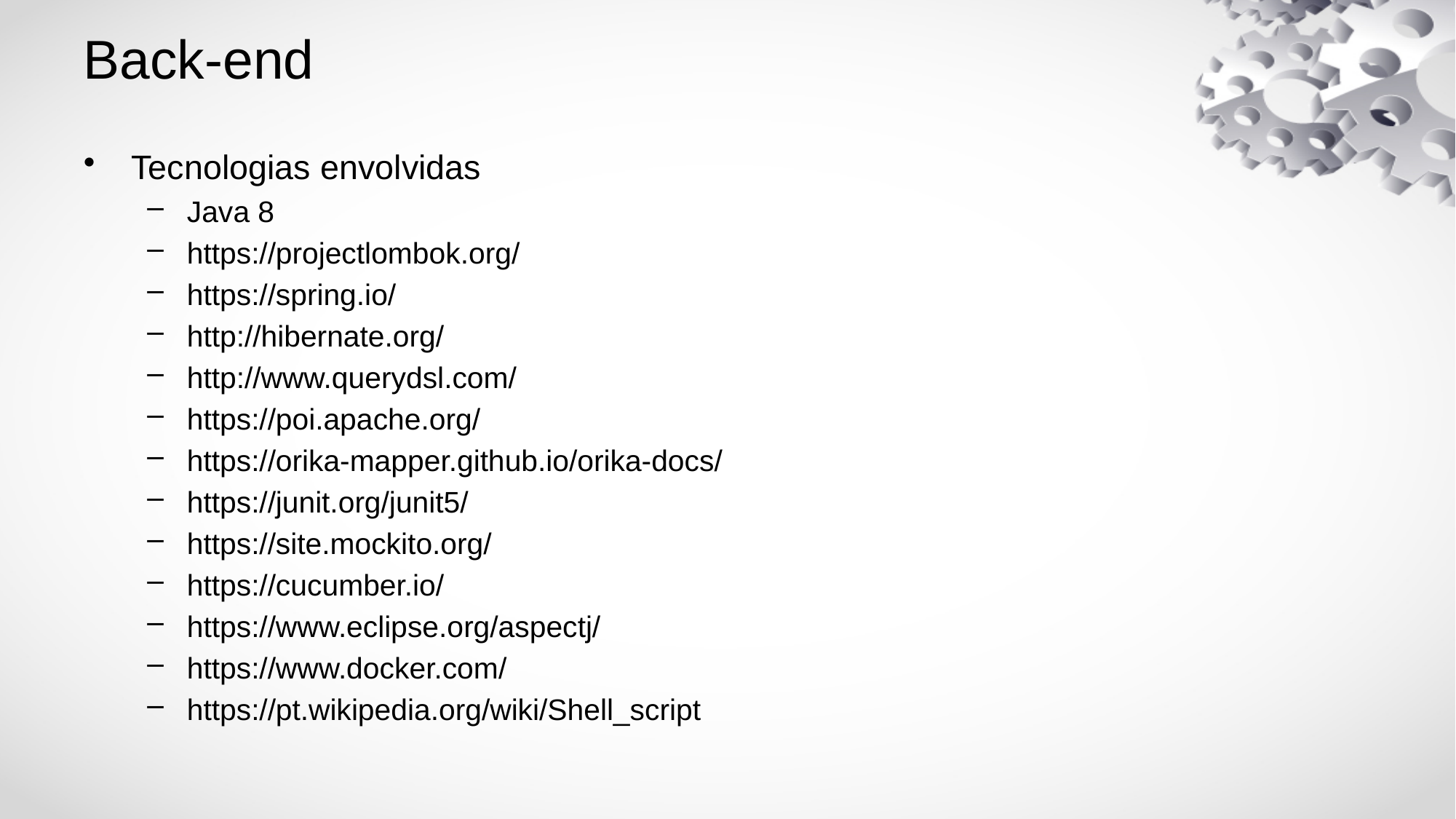

# Back-end
Tecnologias envolvidas
Java 8
https://projectlombok.org/
https://spring.io/
http://hibernate.org/
http://www.querydsl.com/
https://poi.apache.org/
https://orika-mapper.github.io/orika-docs/
https://junit.org/junit5/
https://site.mockito.org/
https://cucumber.io/
https://www.eclipse.org/aspectj/
https://www.docker.com/
https://pt.wikipedia.org/wiki/Shell_script